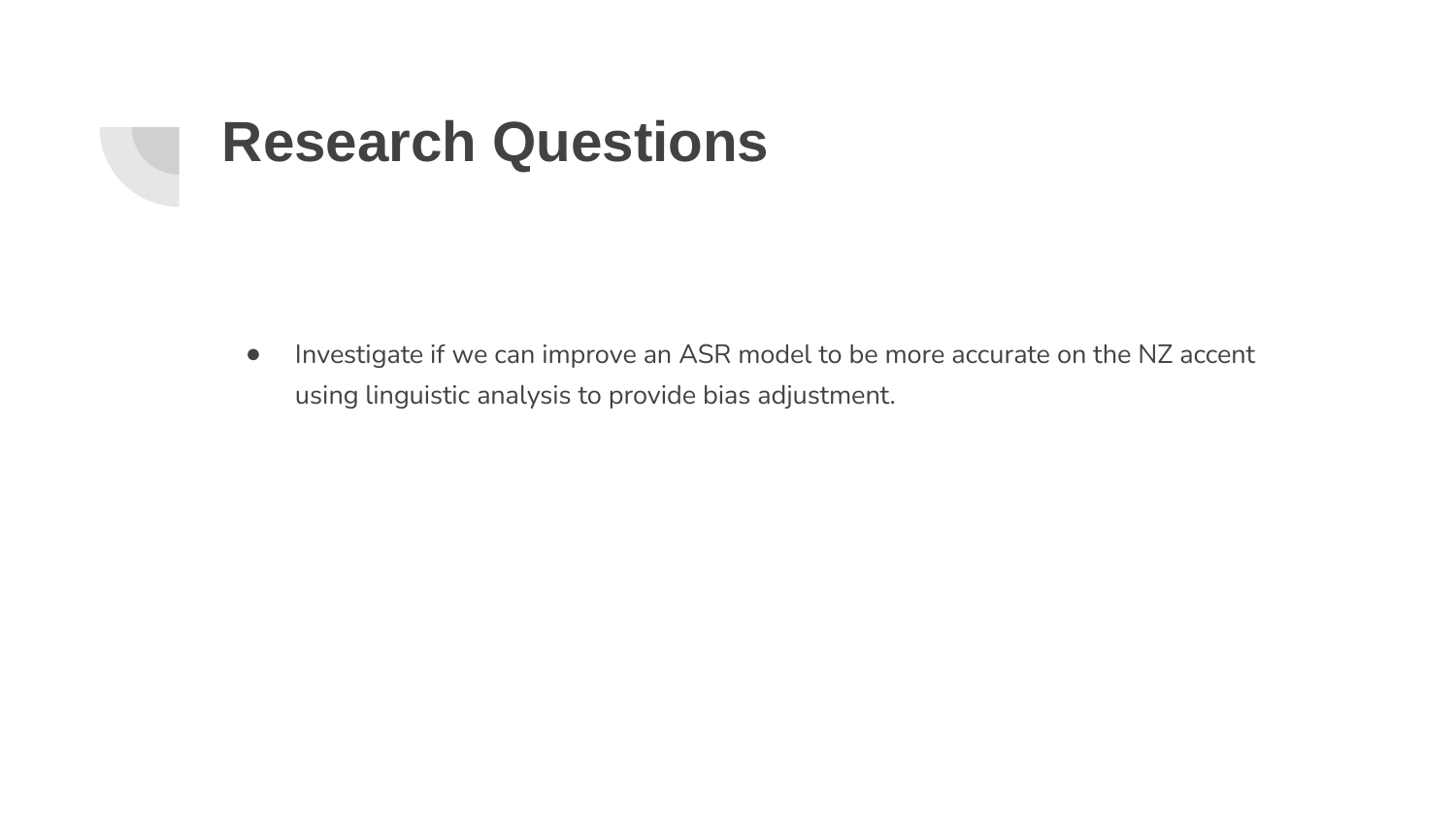

# Research Questions
Investigate if we can improve an ASR model to be more accurate on the NZ accent using linguistic analysis to provide bias adjustment.